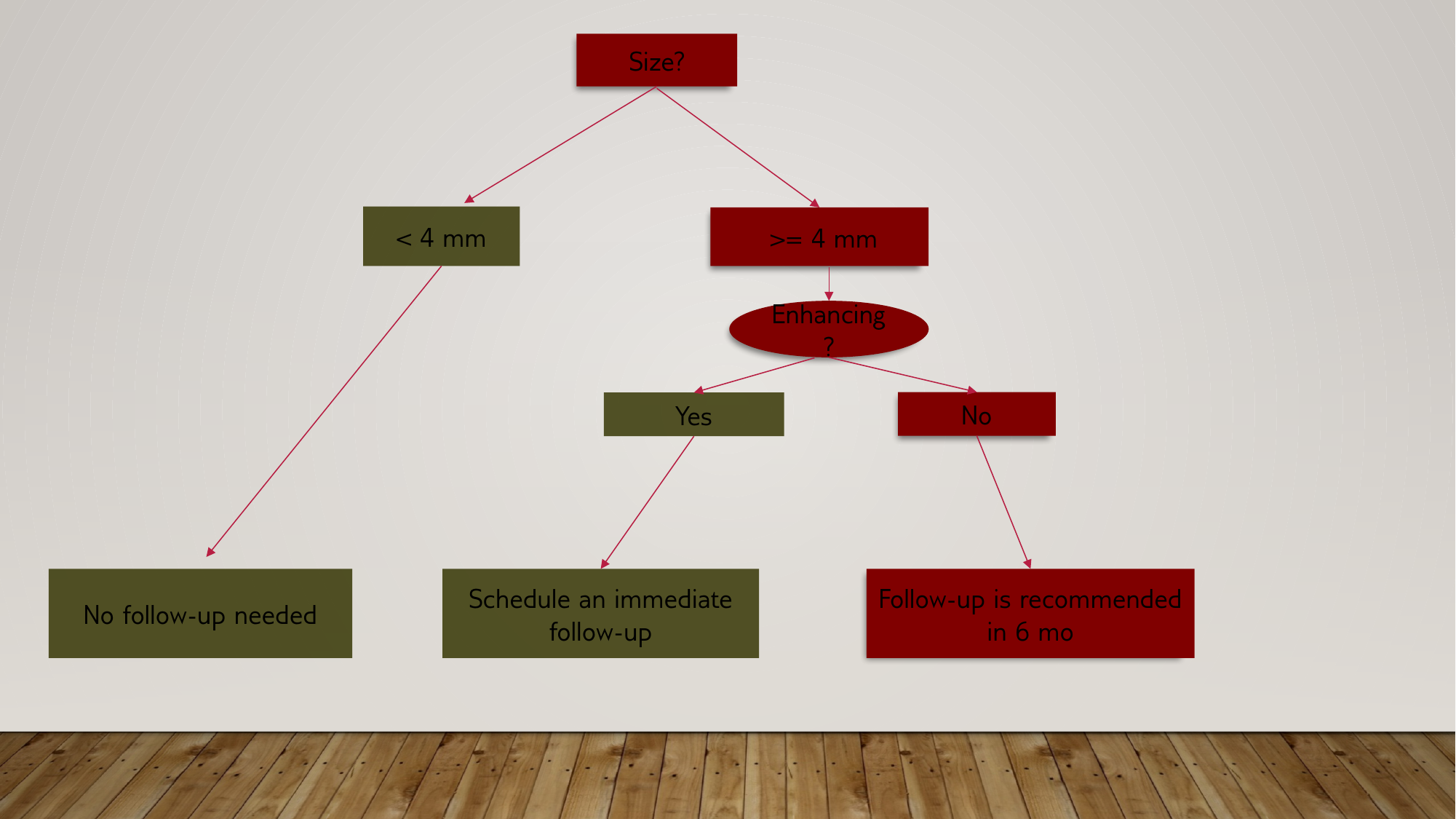

Size?
< 4 mm
 >= 4 mm
Enhancing?
No
Yes
No follow-up needed
Schedule an immediate follow-up

Follow-up is recommended in 6 mo